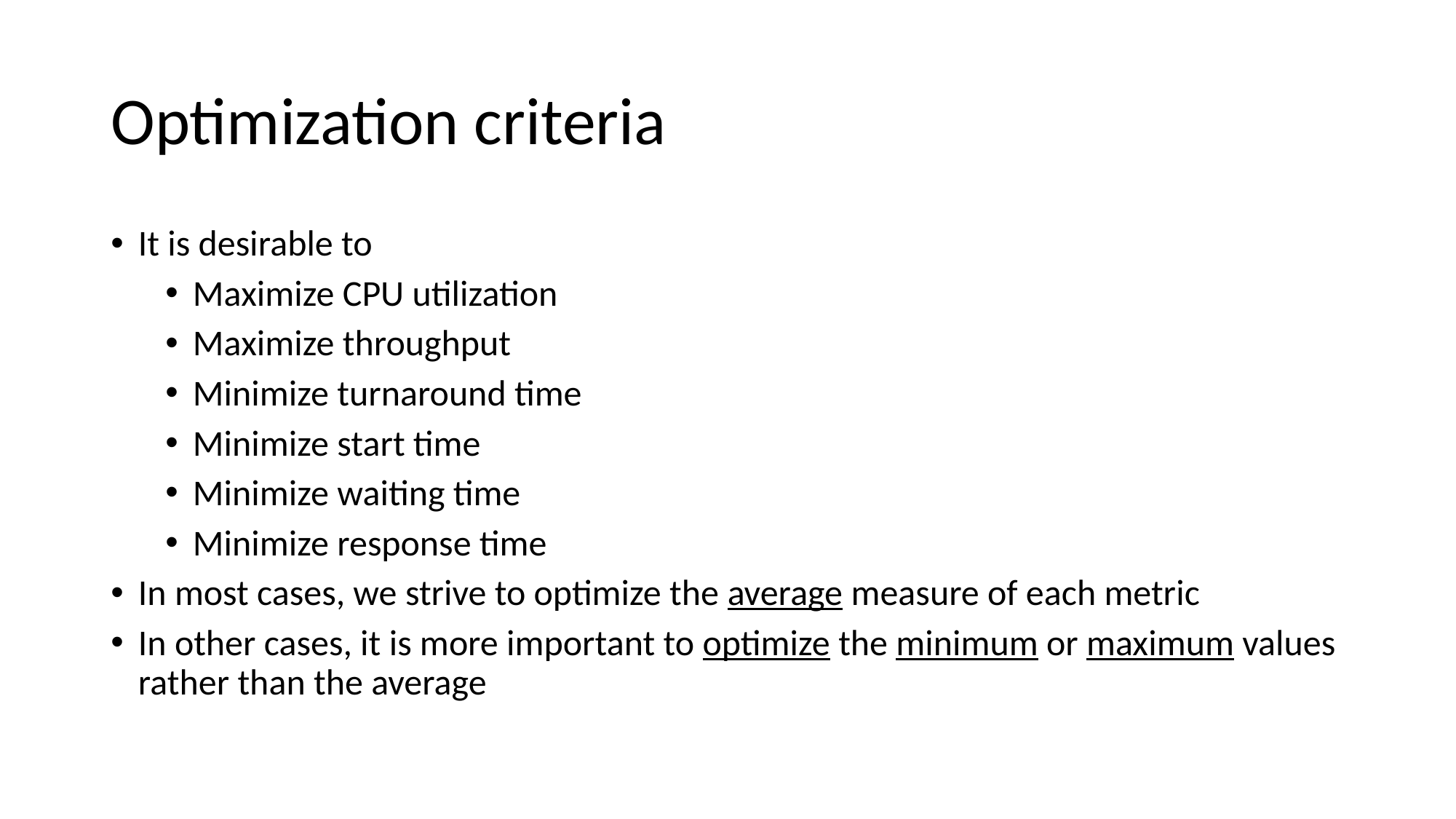

# Optimization criteria
It is desirable to
Maximize CPU utilization
Maximize throughput
Minimize turnaround time
Minimize start time
Minimize waiting time
Minimize response time
In most cases, we strive to optimize the average measure of each metric
In other cases, it is more important to optimize the minimum or maximum values rather than the average